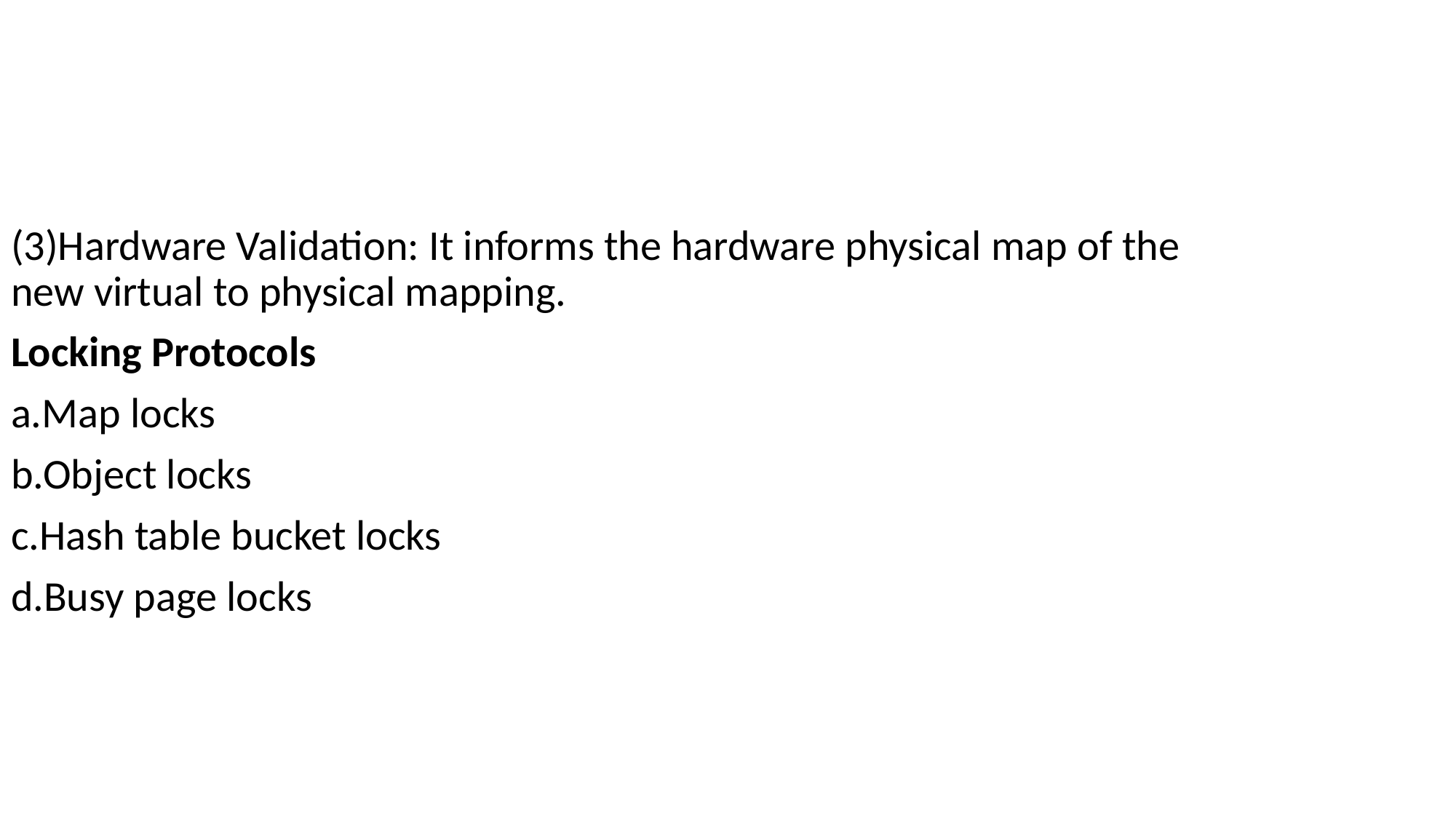

(3)Hardware Validation: It informs the hardware physical map of the new virtual to physical mapping.
Locking Protocols
a.Map locks
b.Object locks
c.Hash table bucket locks
d.Busy page locks